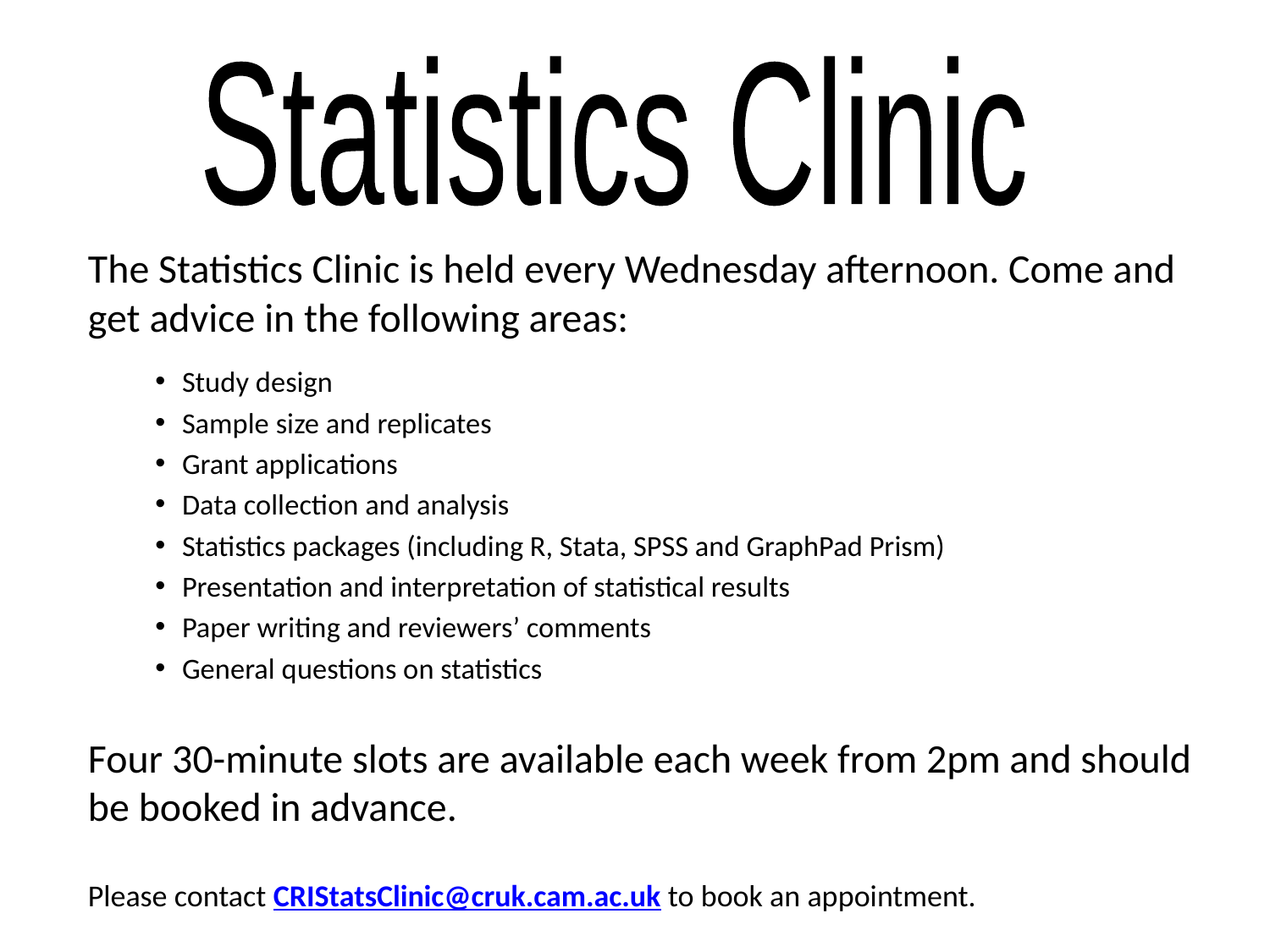

Statistics Clinic
	The Statistics Clinic is held every Wednesday afternoon. Come and get advice in the following areas:

Study design
Sample size and replicates
Grant applications
Data collection and analysis
Statistics packages (including R, Stata, SPSS and GraphPad Prism)
Presentation and interpretation of statistical results
Paper writing and reviewers’ comments
General questions on statistics

Four 30-minute slots are available each week from 2pm and should be booked in advance.

	Please contact CRIStatsClinic@cruk.cam.ac.uk to book an appointment.